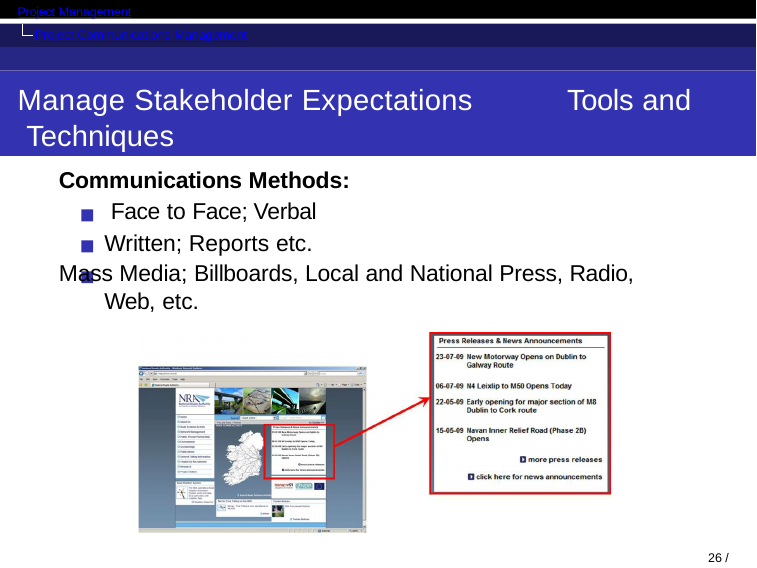

Project Management

Project Communications Management

Manage Stakeholder Expectations	Tools and  Techniques
Communications Methods:  Face to Face; Verbal  Written; Reports etc.
Mass Media; Billboards, Local and National Press, Radio,  Web, etc.

26 / 35